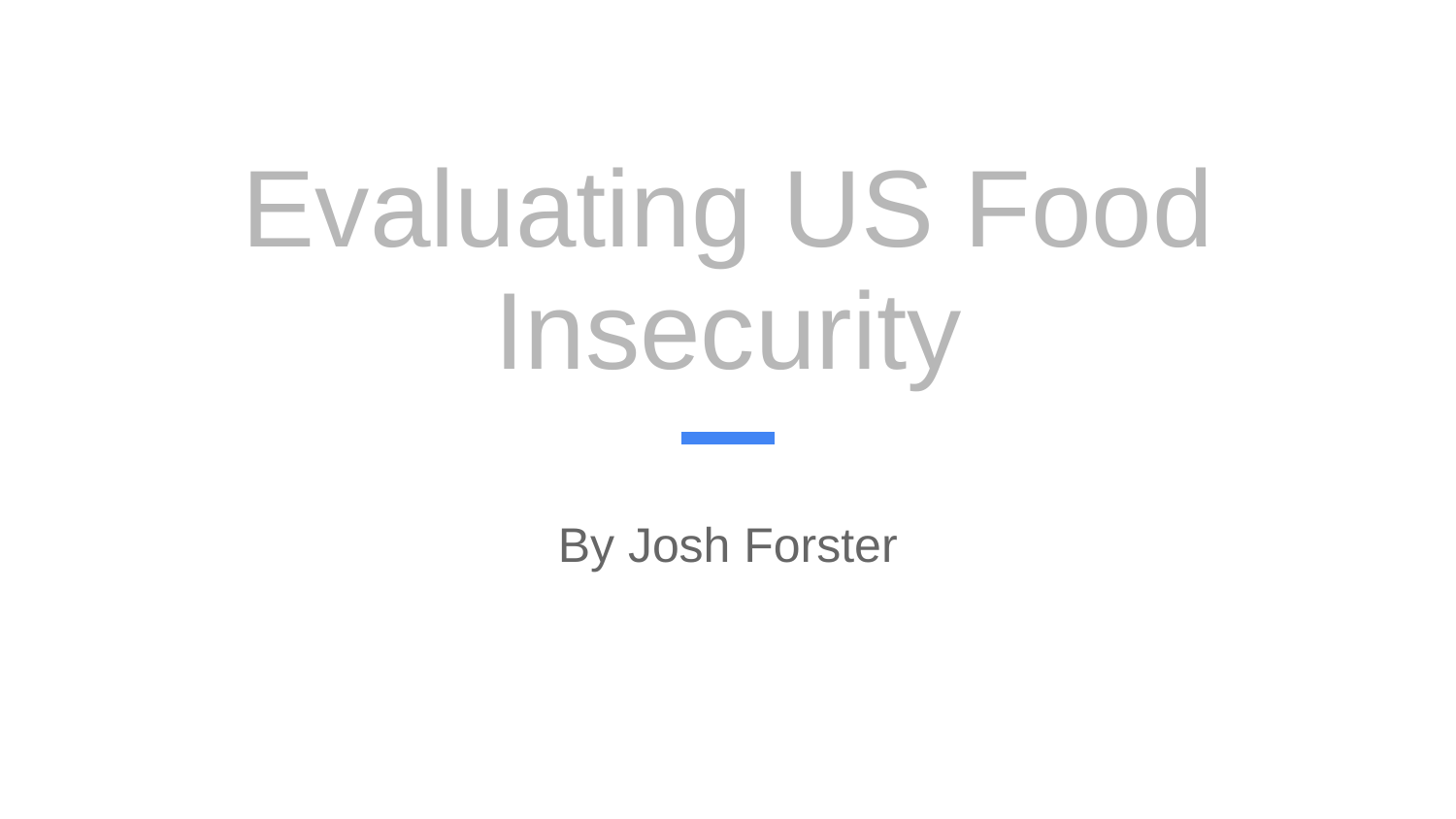

# Evaluating US Food Insecurity
By Josh Forster